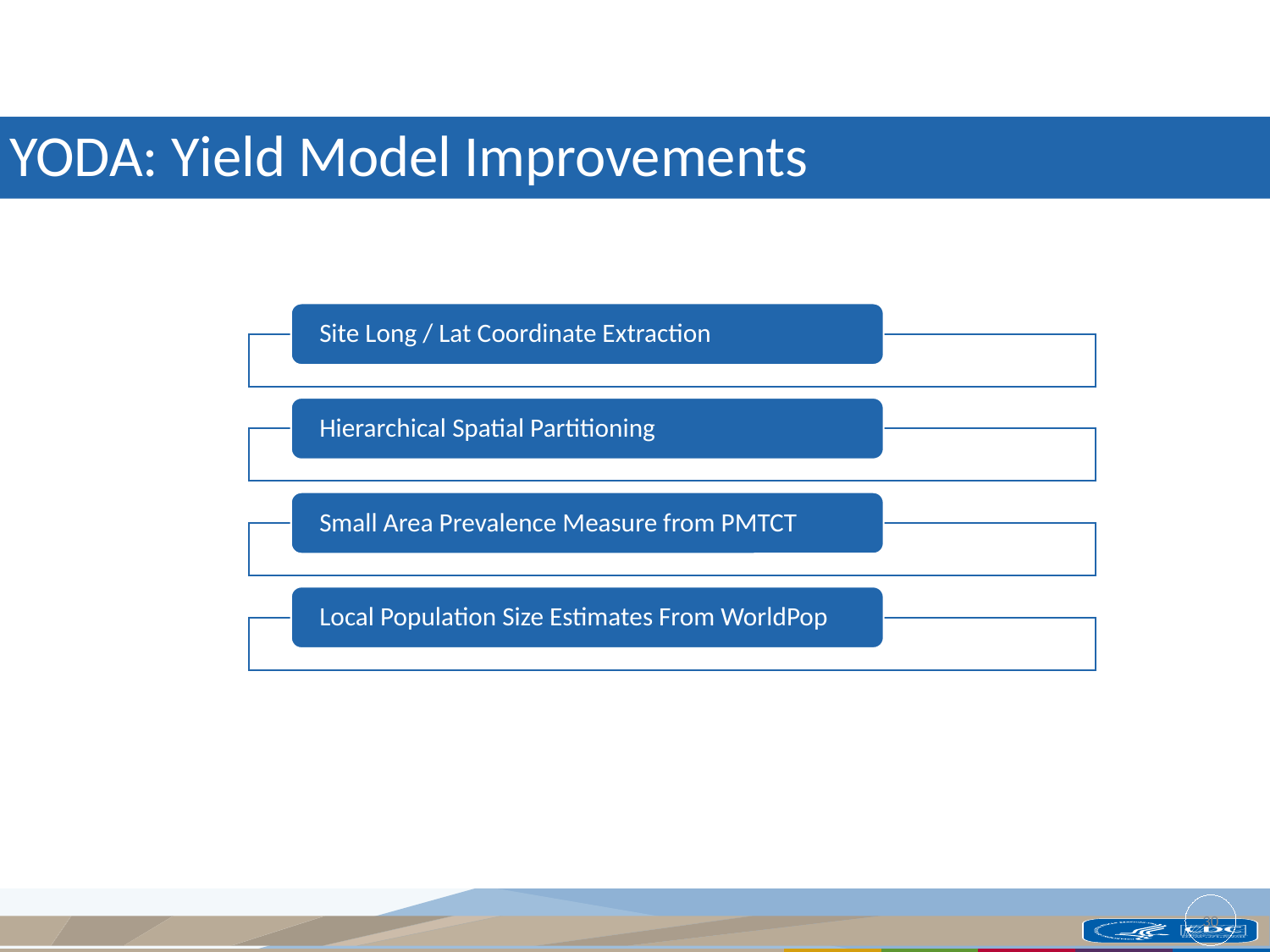

YODA: Yield Model Improvements
Site Long / Lat Coordinate Extraction
Hierarchical Spatial Partitioning
Small Area Prevalence Measure from PMTCT
Local Population Size Estimates From WorldPop

30